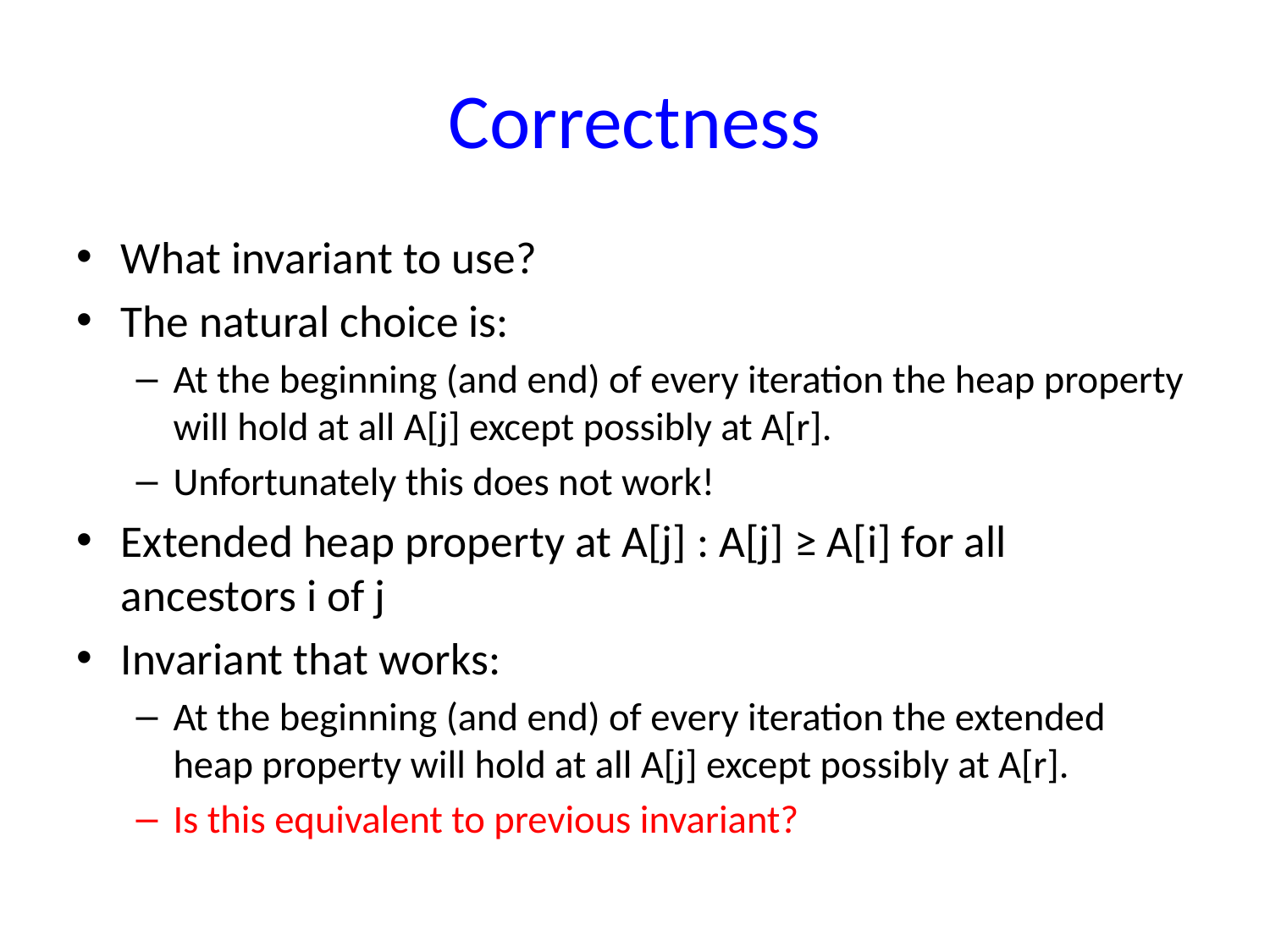

# Correctness
What invariant to use?
The natural choice is:
At the beginning (and end) of every iteration the heap property will hold at all A[j] except possibly at A[r].
Unfortunately this does not work!
Extended heap property at A[j] : A[j] ≥ A[i] for all ancestors i of j
Invariant that works:
At the beginning (and end) of every iteration the extended heap property will hold at all A[j] except possibly at A[r].
Is this equivalent to previous invariant?